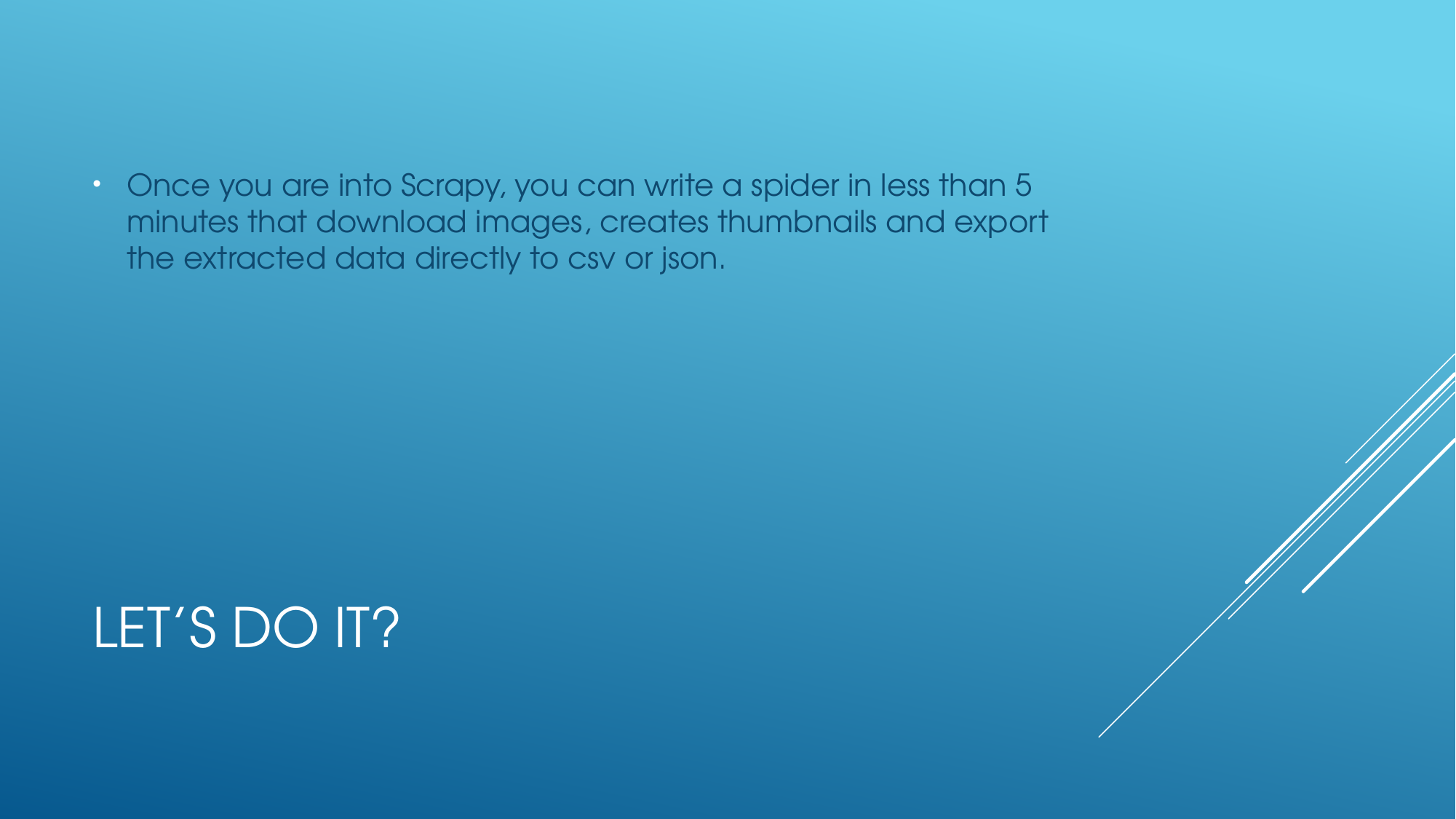

Once you are into Scrapy, you can write a spider in less than 5 minutes that download images, creates thumbnails and export the extracted data directly to csv or json.

# Let’s do it?